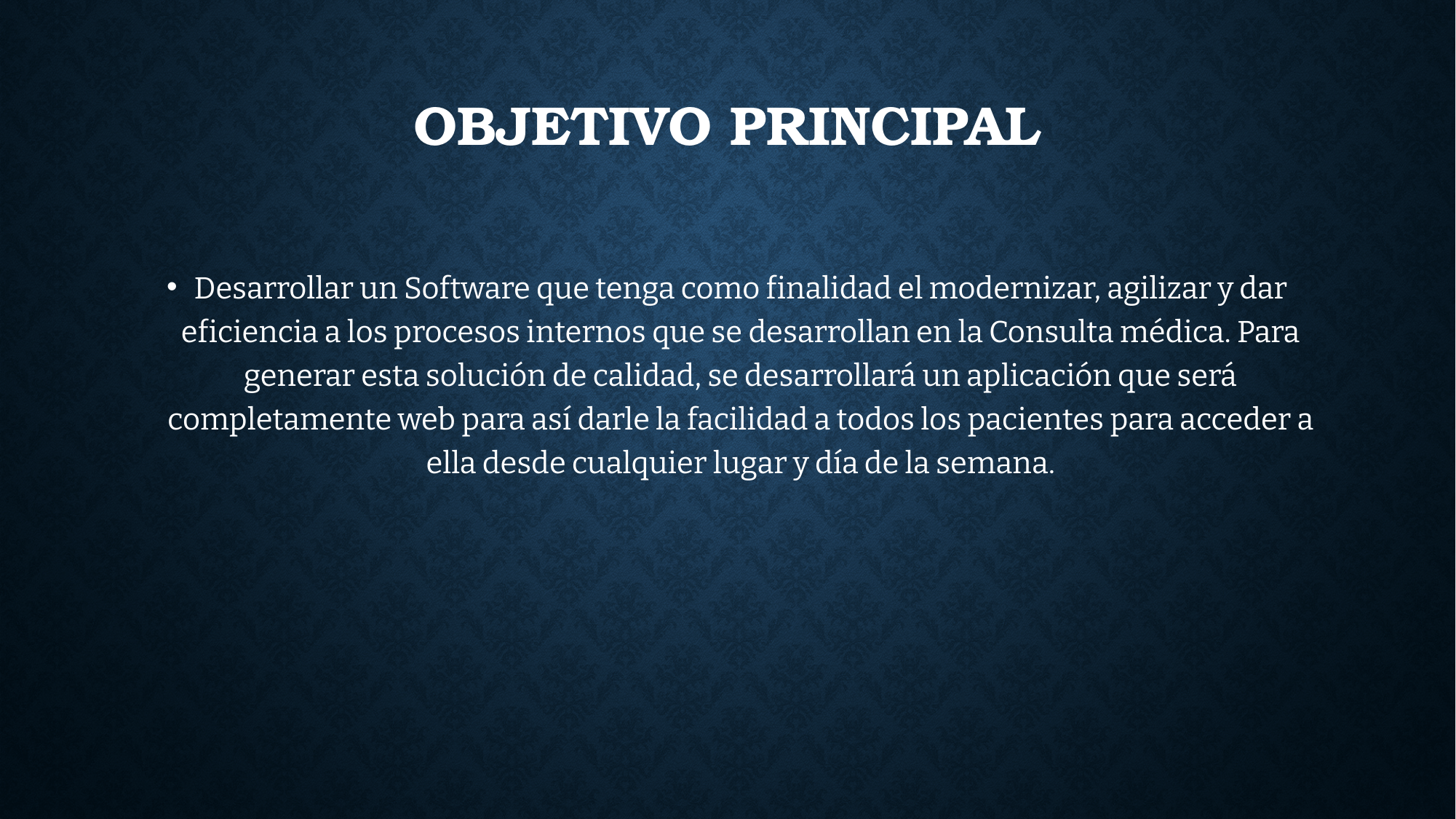

# Objetivo Principal

Desarrollar un Software que tenga como finalidad el modernizar, agilizar y dar eficiencia a los procesos internos que se desarrollan en la Consulta médica. Para generar esta solución de calidad, se desarrollará un aplicación que será completamente web para así darle la facilidad a todos los pacientes para acceder a ella desde cualquier lugar y día de la semana.